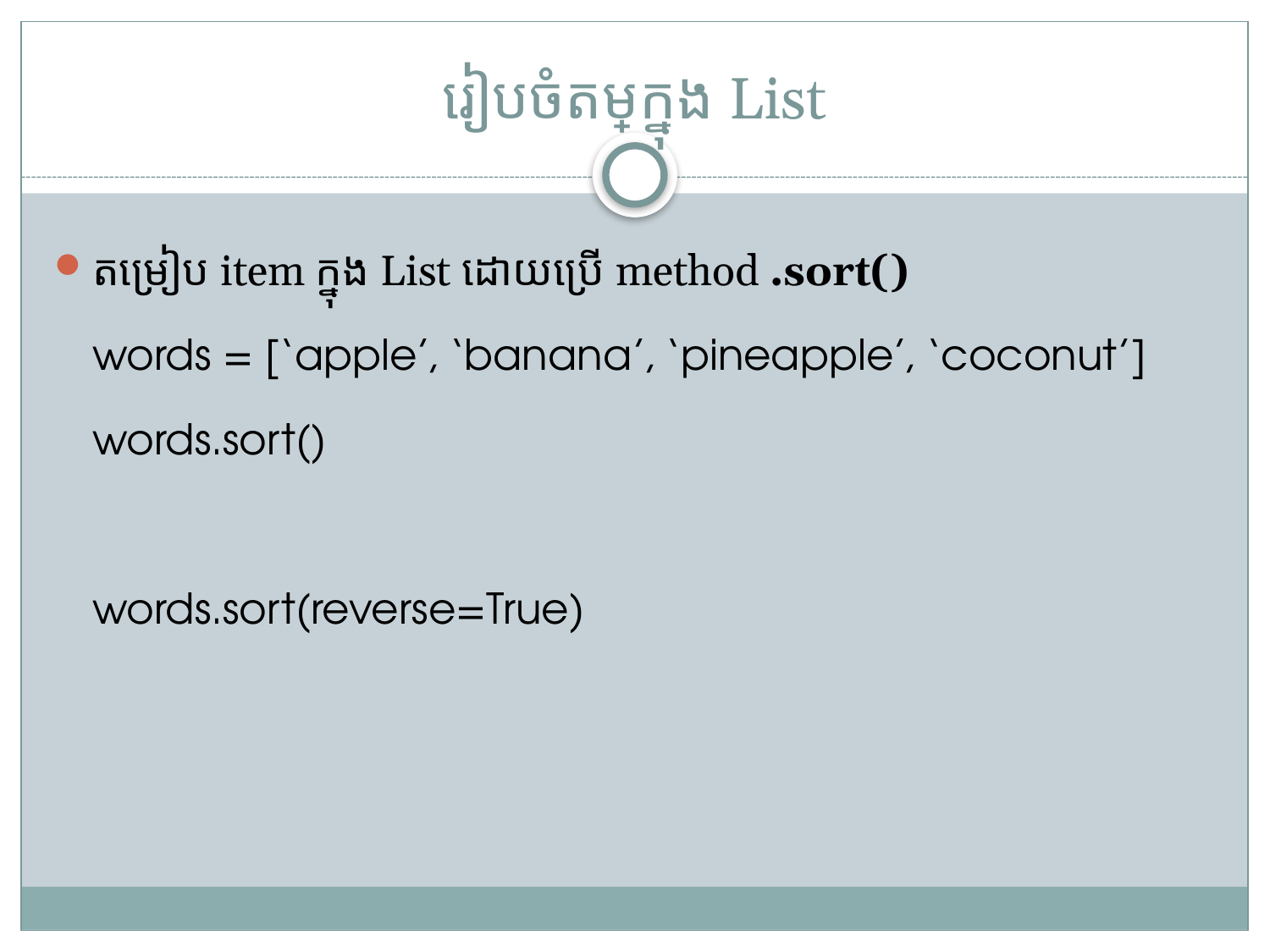

# រៀបចំតម្លៃក្នុង List
តម្រៀប item ក្នុង List ដោយប្រើ method .sort()
	words = [‘apple’, ‘banana’, ‘pineapple’, ‘coconut’]
	words.sort()

	words.sort(reverse=True)